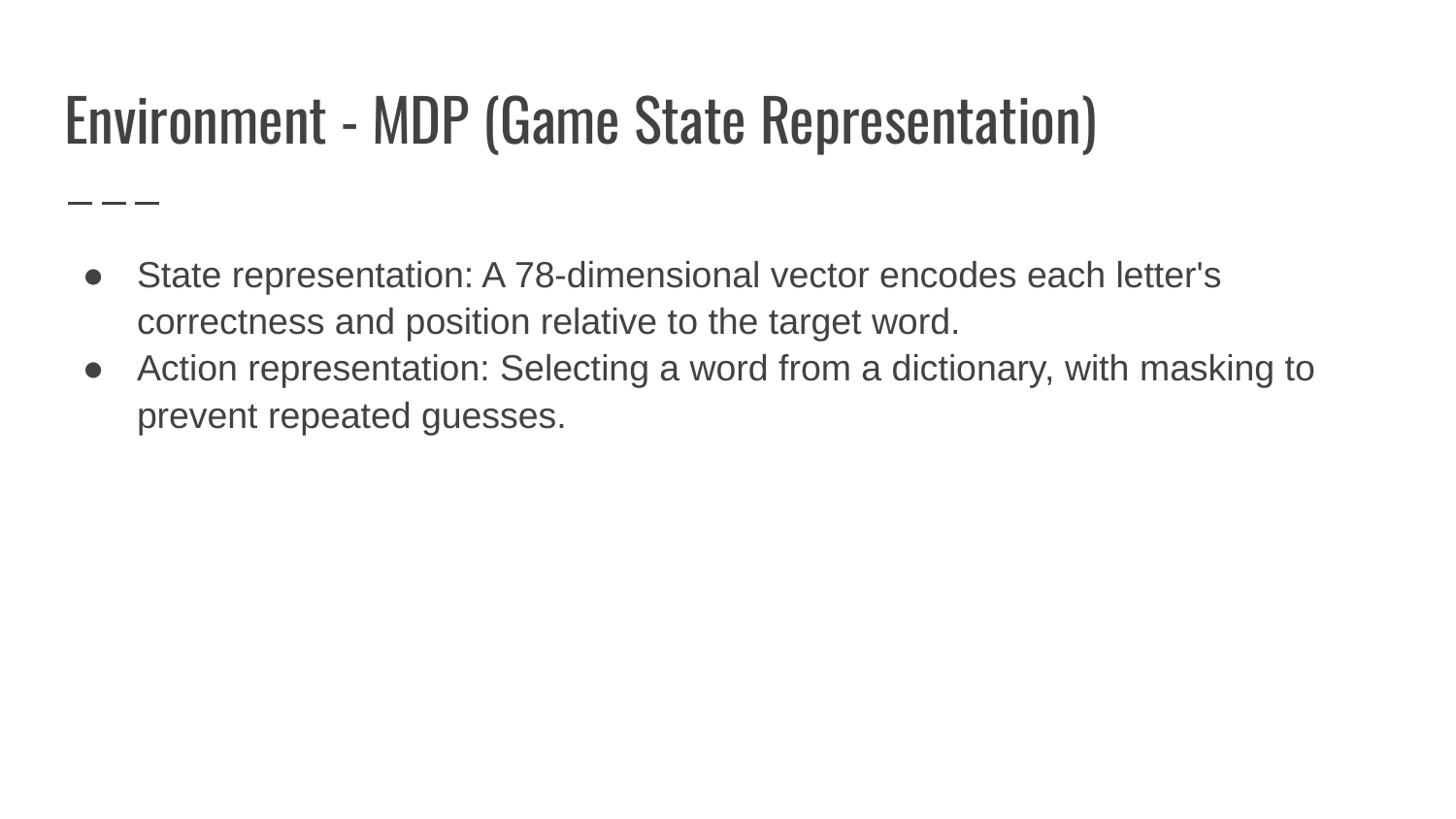

# Environment - MDP (Game State Representation)
State representation: A 78-dimensional vector encodes each letter's correctness and position relative to the target word.
Action representation: Selecting a word from a dictionary, with masking to prevent repeated guesses.